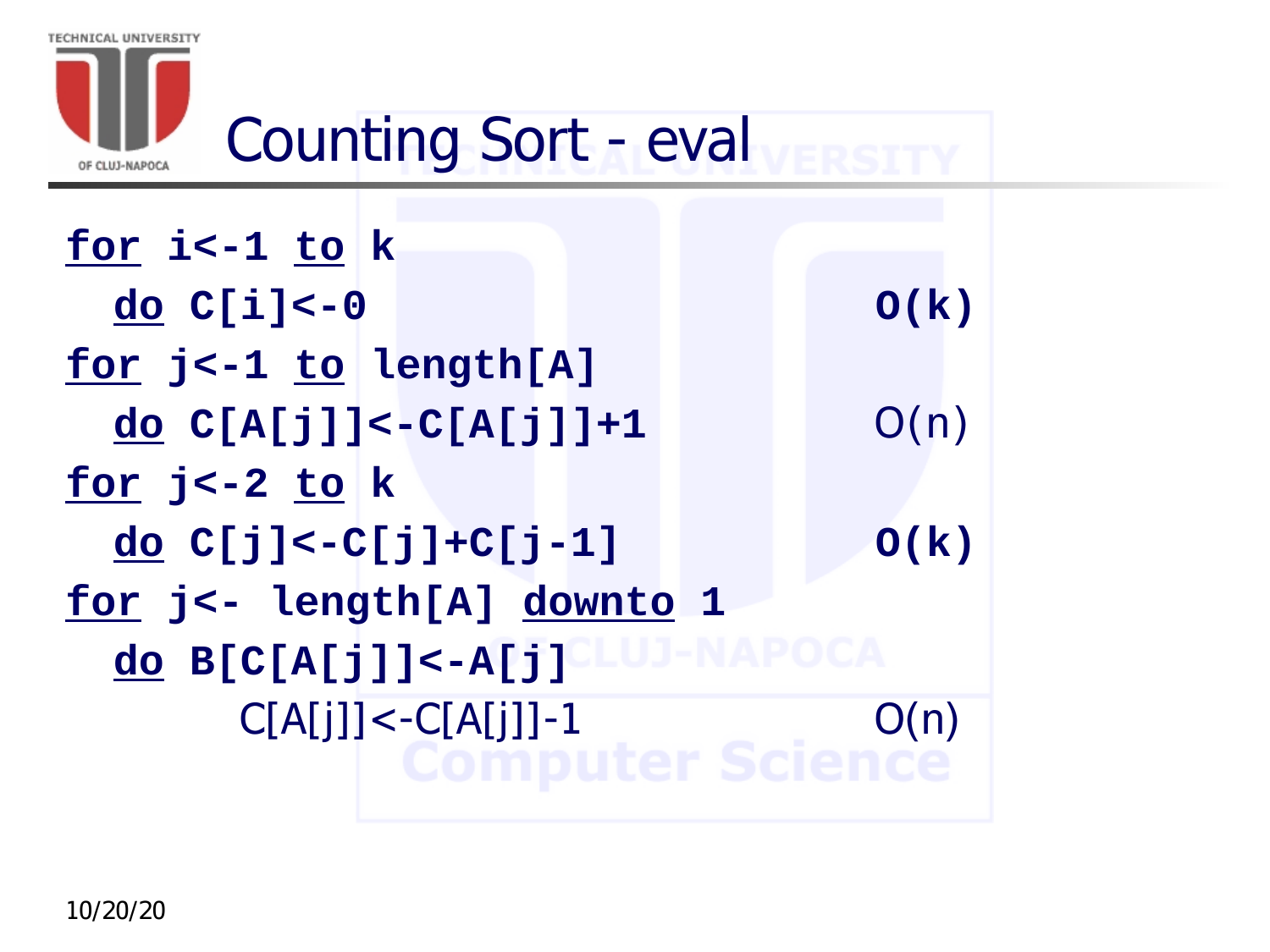

# Counting Sort - eval
for i<-1 to k
	do C[i]<-0				O(k)
for j<-1 to length[A]
	do C[A[j]]<-C[A[j]]+1		O(n)
for j<-2 to k
	do C[j]<-C[j]+C[j-1]		O(k)
for j<- length[A] downto 1
	do B[C[A[j]]<-A[j]
		C[A[j]]<-C[A[j]]-1			O(n)
10/20/20